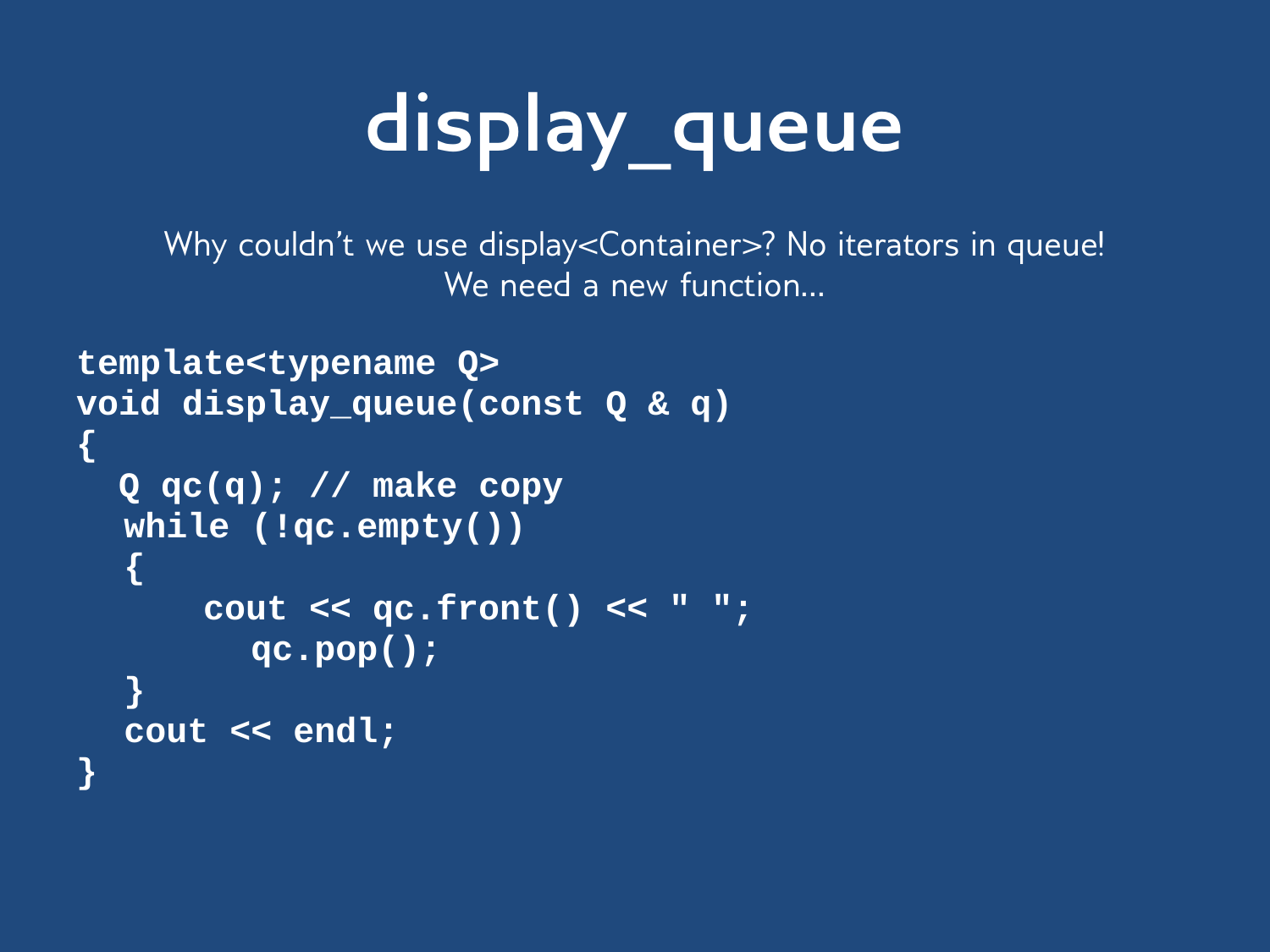

# display_queue
Why couldn’t we use display<Container>? No iterators in queue!
We need a new function...

template<typename Q>
void display_queue(const Q & q)
{
  Q qc(q); // make copy
	while (!qc.empty())
	{
      cout << qc.front() << " ";
		qc.pop();
	}
	cout << endl;
}